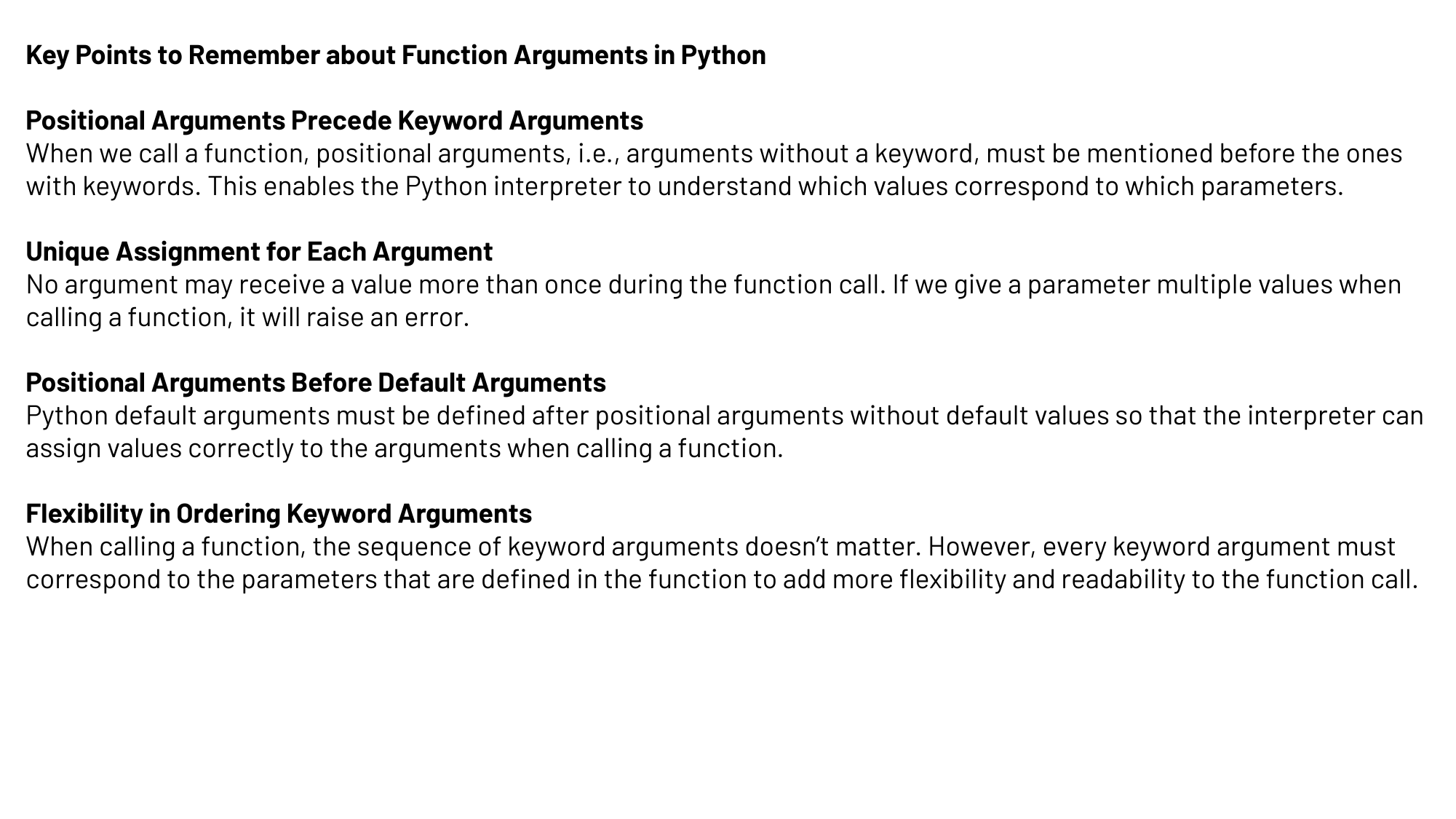

Key Points to Remember about Function Arguments in Python

Positional Arguments Precede Keyword Arguments
When we call a function, positional arguments, i.e., arguments without a keyword, must be mentioned before the ones with keywords. This enables the Python interpreter to understand which values correspond to which parameters.

Unique Assignment for Each Argument
No argument may receive a value more than once during the function call. If we give a parameter multiple values when calling a function, it will raise an error.

Positional Arguments Before Default Arguments
Python default arguments must be defined after positional arguments without default values so that the interpreter can assign values correctly to the arguments when calling a function.

Flexibility in Ordering Keyword Arguments
When calling a function, the sequence of keyword arguments doesn’t matter. However, every keyword argument must correspond to the parameters that are defined in the function to add more flexibility and readability to the function call.